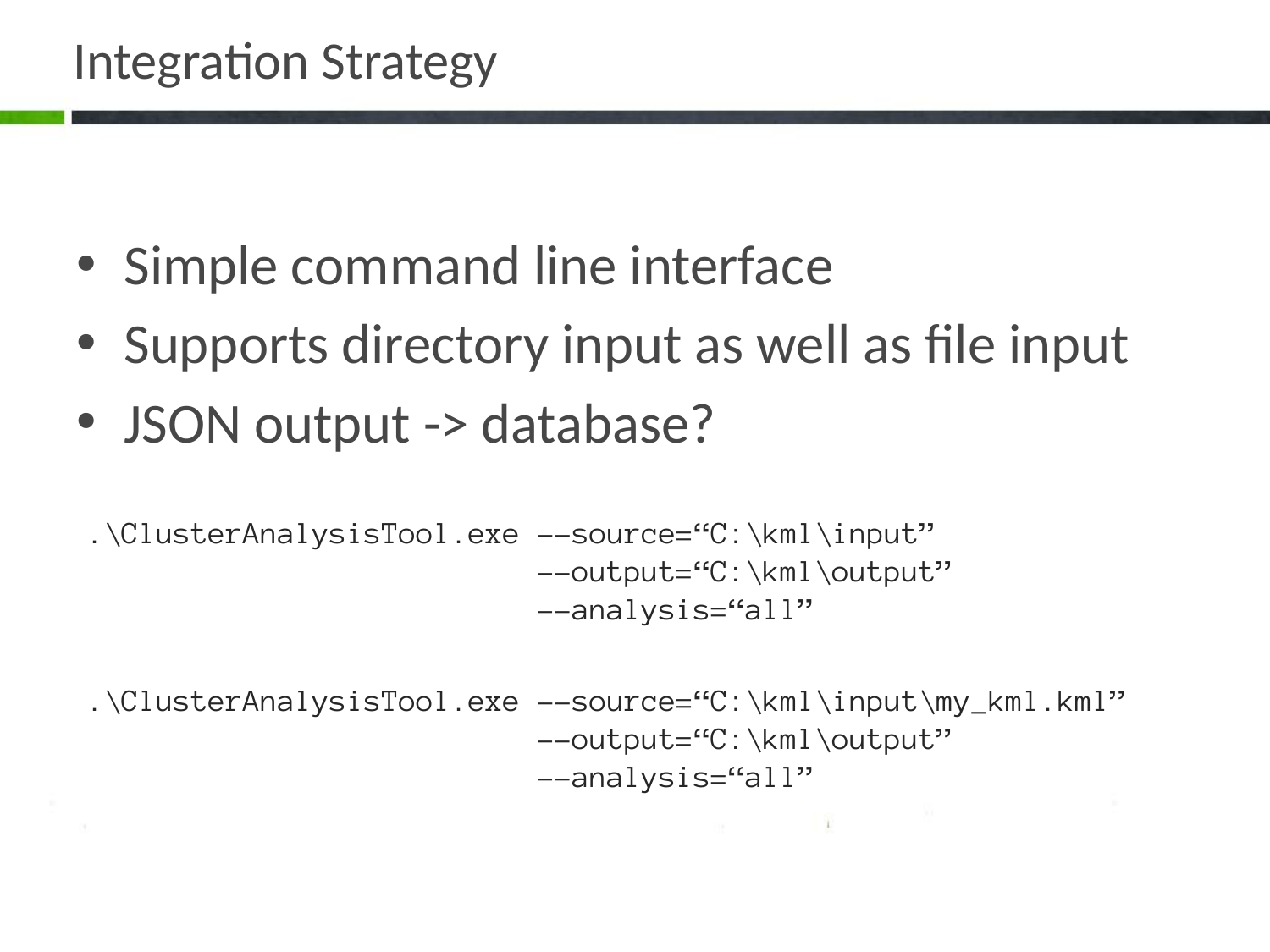

# Integration Strategy
Simple command line interface
Supports directory input as well as file input
JSON output -> database?
.\ClusterAnalysisTool.exe --source=“C:\kml\input”
			    --output=“C:\kml\output”
			    --analysis=“all”
.\ClusterAnalysisTool.exe --source=“C:\kml\input\my_kml.kml”
			    --output=“C:\kml\output”
			    --analysis=“all”